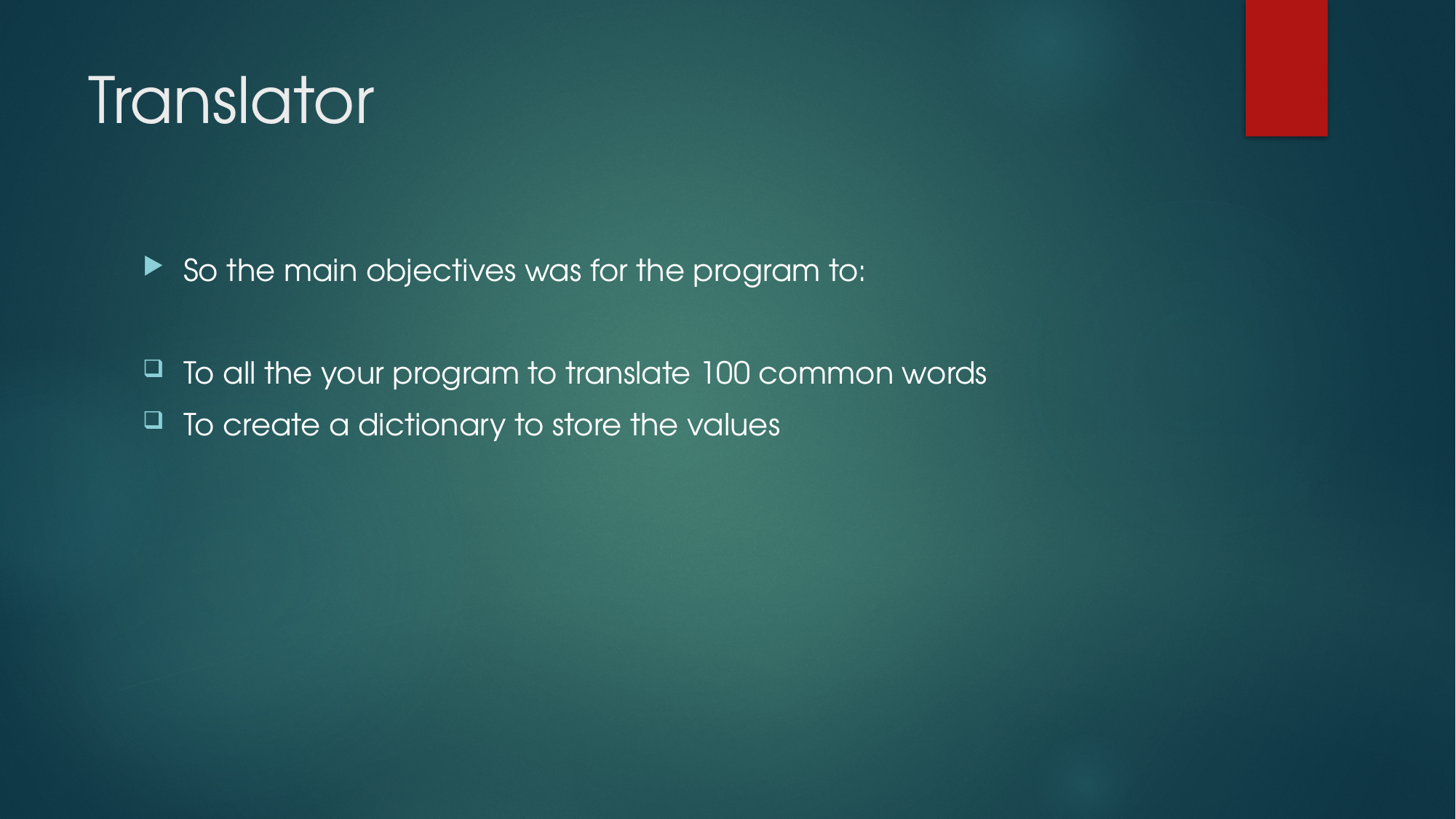

# Translator
So the main objectives was for the program to:

To all the your program to translate 100 common words
To create a dictionary to store the values